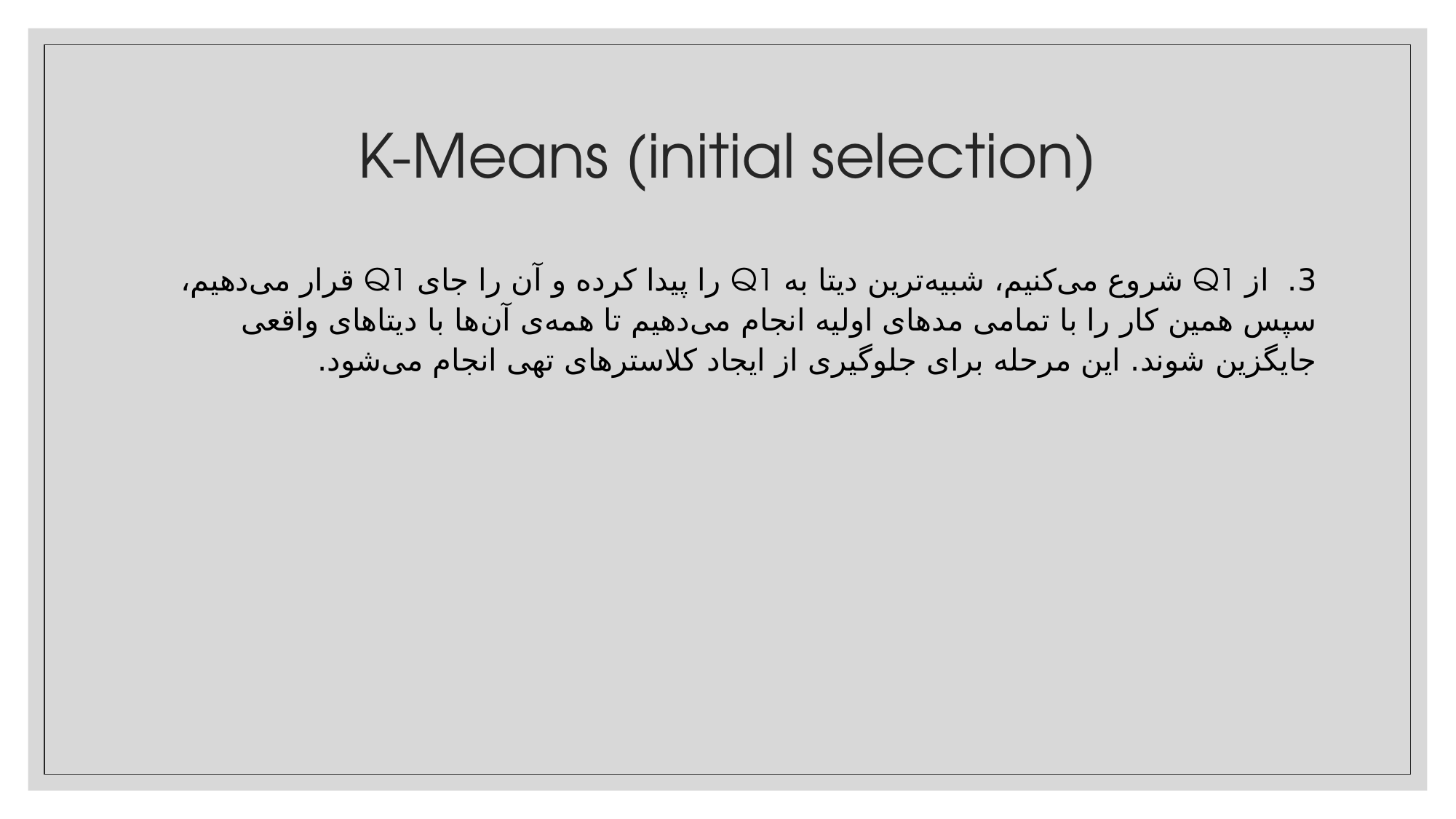

# K-Means (initial selection)
3.  از Q1 شروع می‌کنیم، شبیه‌ترین دیتا به Q1 را پیدا کرده و آن را جای Q1 قرار می‌دهیم، سپس همین کار را با تمامی مدهای اولیه انجام می‌دهیم تا همه‌ی آن‌ها با دیتاهای واقعی جایگزین شوند. این مرحله برای جلوگیری از ایجاد کلاسترهای تهی انجام می‌شود.